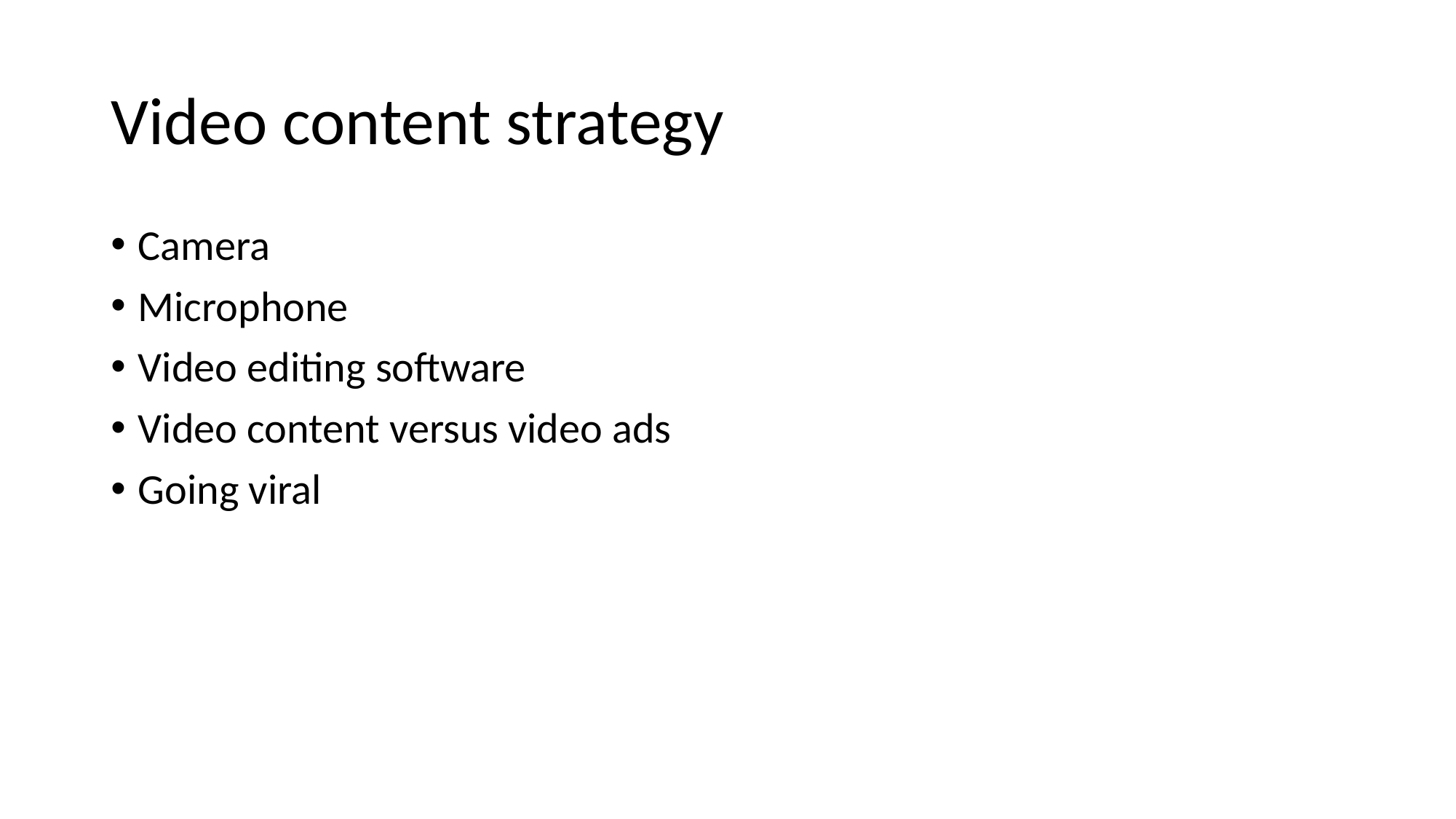

# Video content strategy
Camera
Microphone
Video editing software
Video content versus video ads
Going viral